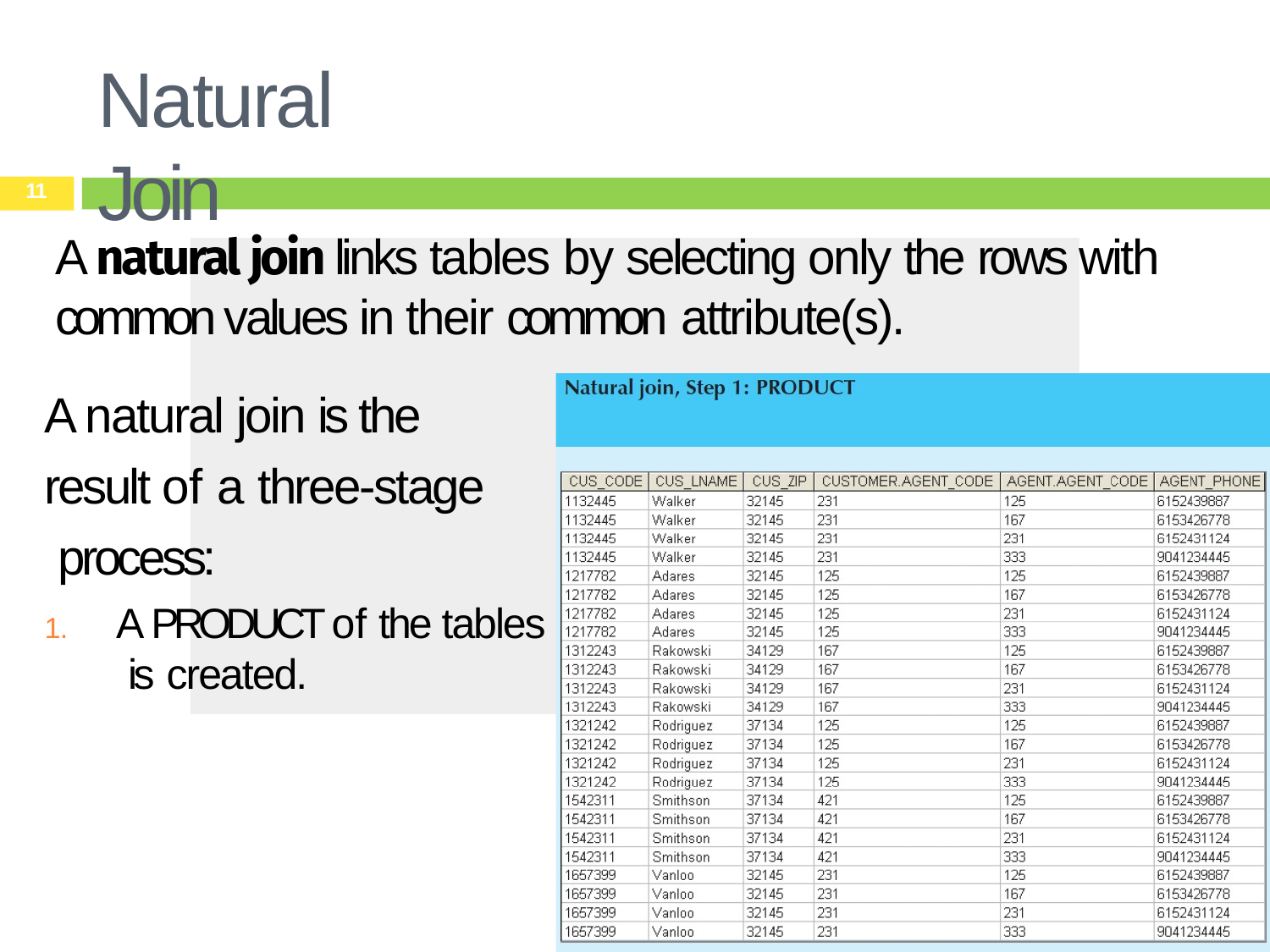

# Natural Join
11

A natural join links tables by selecting only the rows with  common values in their common attribute(s).
A natural join is the  result of a three-stage  process:
1.	A PRODUCT of the tables  is created.